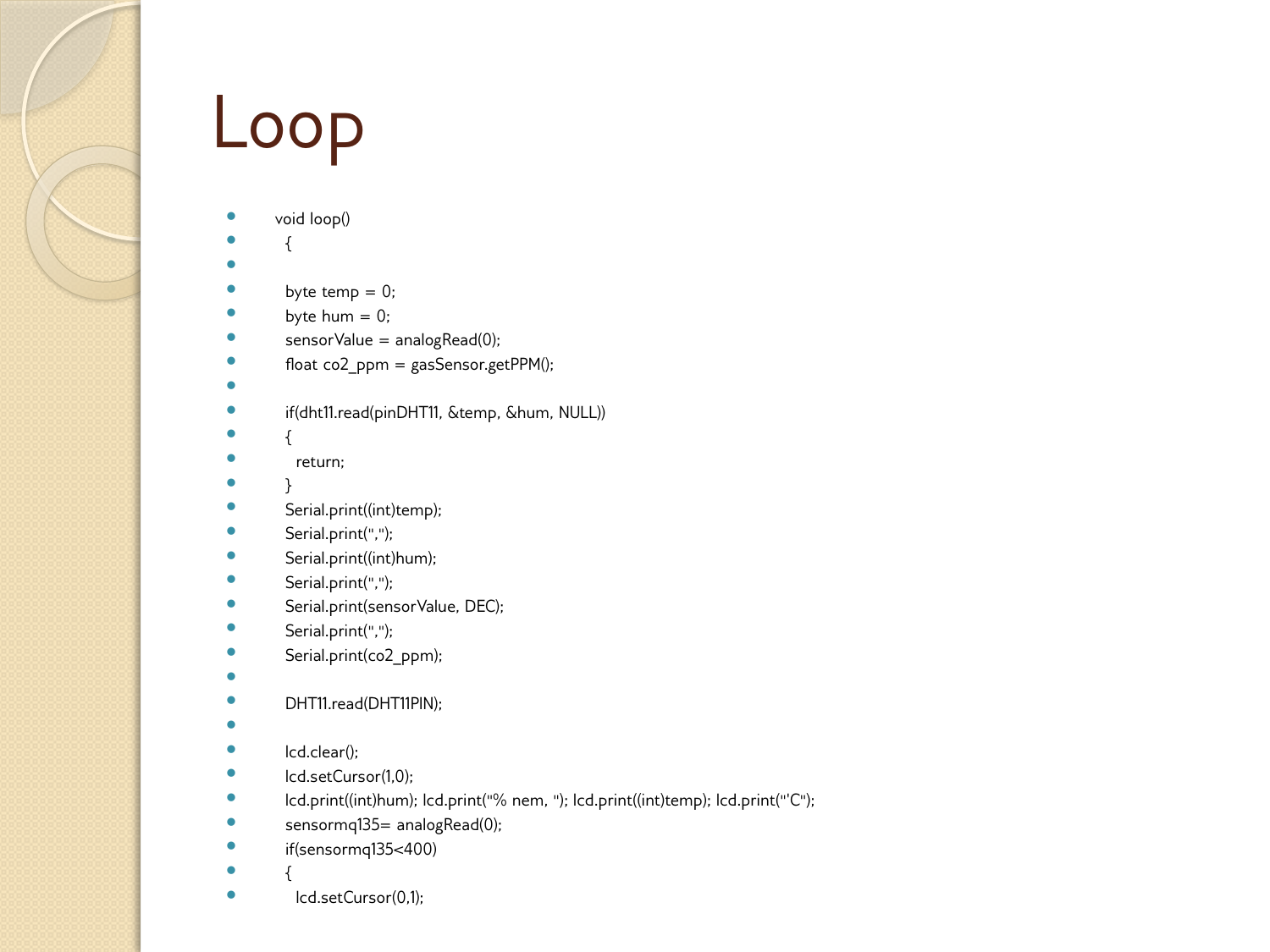

# Loop
void loop()
  {

  byte temp = 0;
  byte hum = 0;
  sensorValue = analogRead(0);
  float co2_ppm = gasSensor.getPPM();

  if(dht11.read(pinDHT11, &temp, &hum, NULL))
  {
    return;
  }
  Serial.print((int)temp);
  Serial.print(",");
  Serial.print((int)hum);
  Serial.print(",");
  Serial.print(sensorValue, DEC);
  Serial.print(",");
  Serial.print(co2_ppm);

  DHT11.read(DHT11PIN);

  lcd.clear();
  lcd.setCursor(1,0);
  lcd.print((int)hum); lcd.print("% nem, "); lcd.print((int)temp); lcd.print("'C");
  sensormq135= analogRead(0);
  if(sensormq135<400)
  {
    lcd.setCursor(0,1);